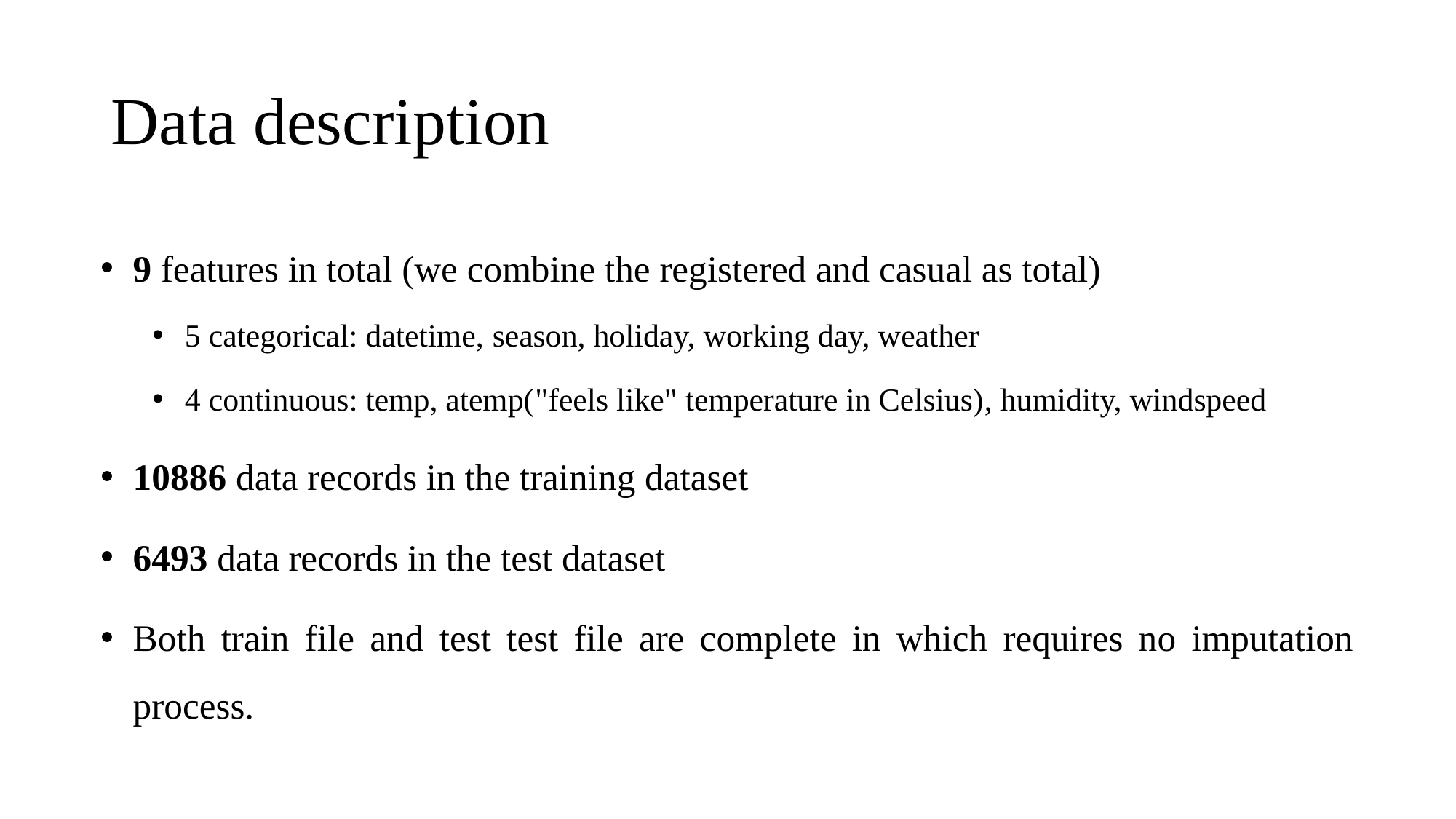

# Data description
9 features in total (we combine the registered and casual as total)
5 categorical: datetime, season, holiday, working day, weather
4 continuous: temp, atemp("feels like" temperature in Celsius), humidity, windspeed
10886 data records in the training dataset
6493 data records in the test dataset
Both train file and test test file are complete in which requires no imputation process.